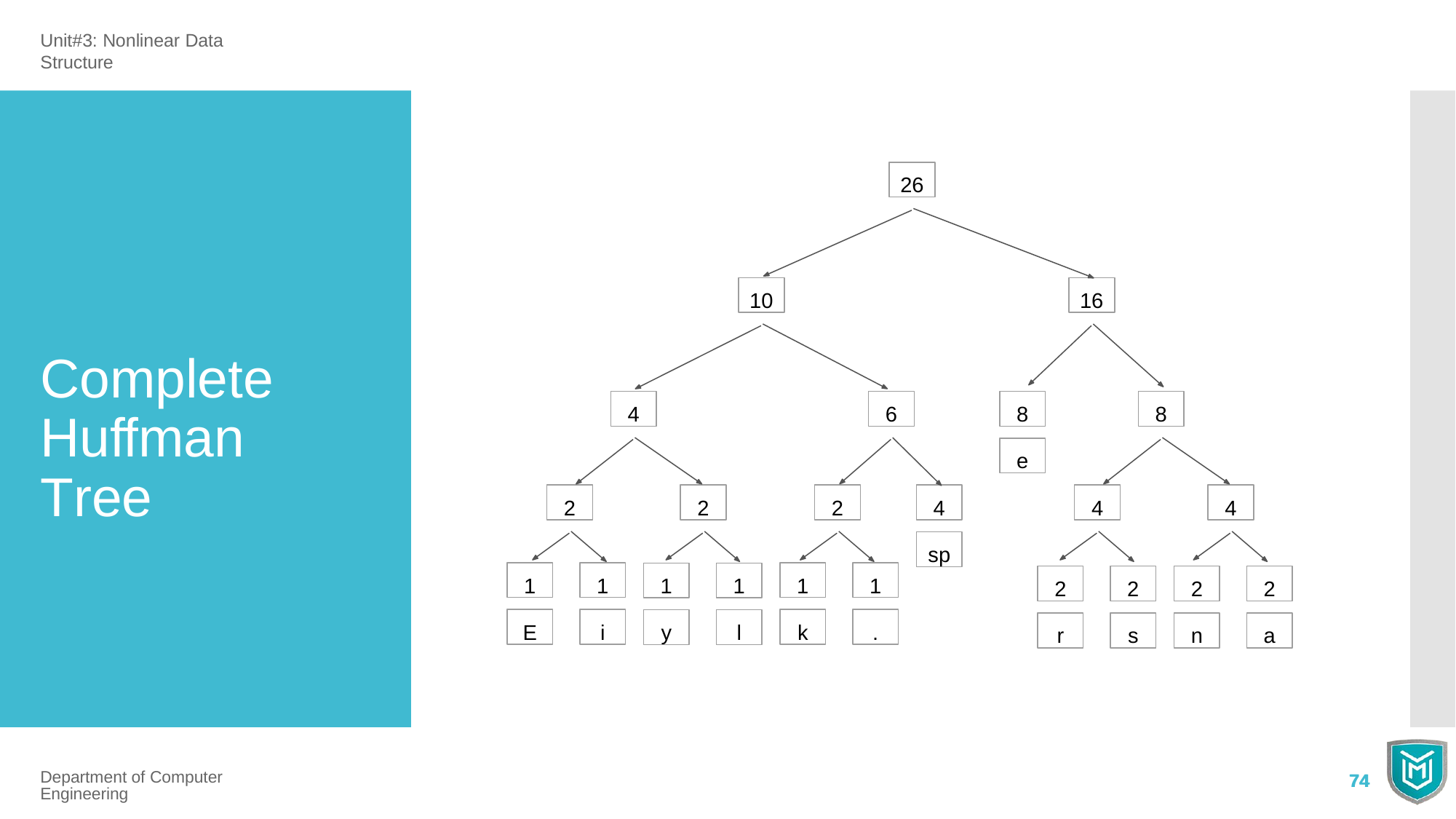

Unit#3: Nonlinear Data Structure
26

10
16

Complete  Huffman Tree
4
6
8
8

e
2
2
2
4
4
4

sp
1
1
1
1
1
1
2
2
2
2
E
i
k
.
y
l
r
s
n
a
Department of Computer Engineering
74
74